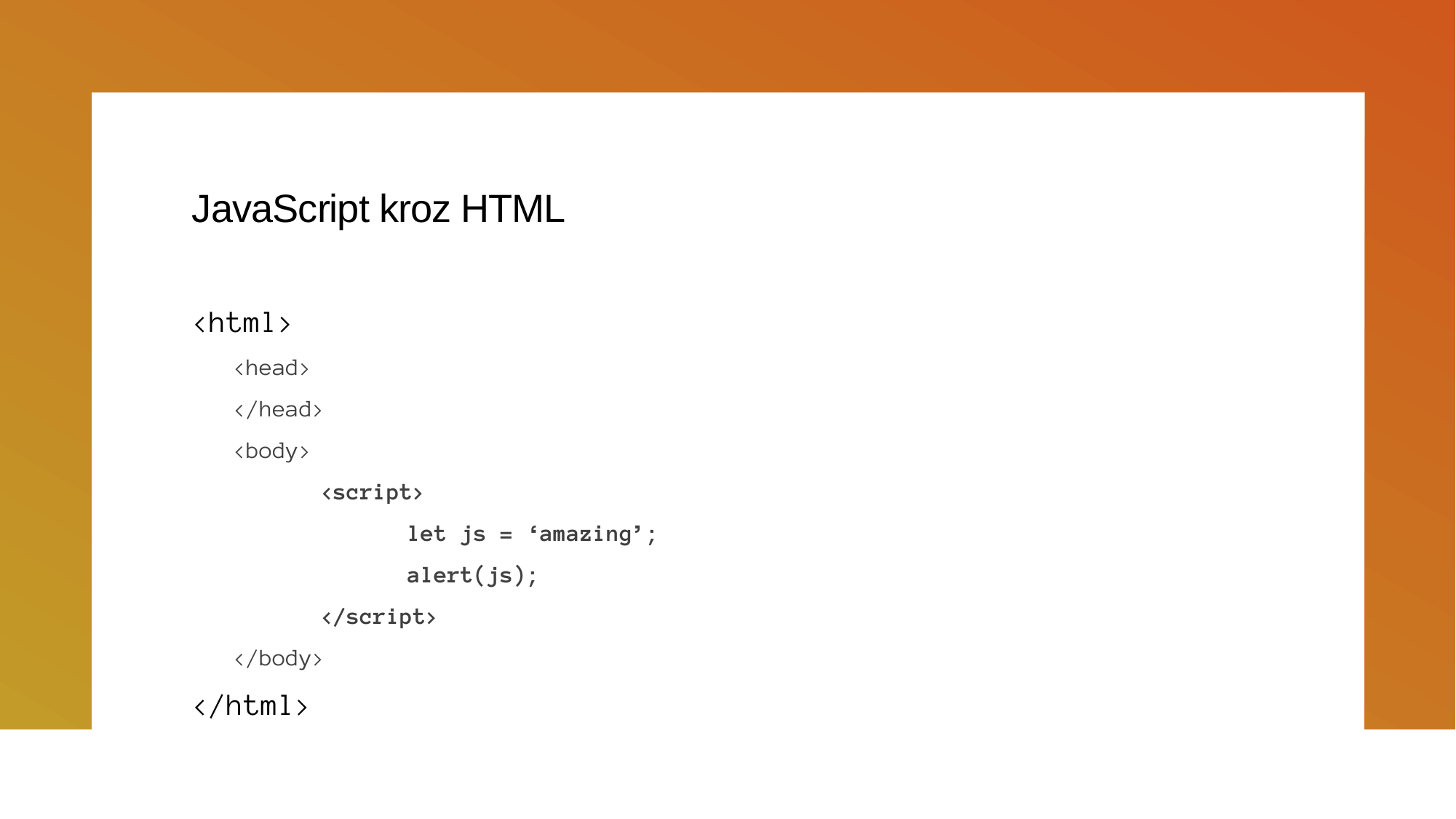

# JavaScript kroz HTML
<html>
<head>
</head>
<body>
	<script>
		let js = ‘amazing’;
		alert(js);
	</script>
</body>
</html>